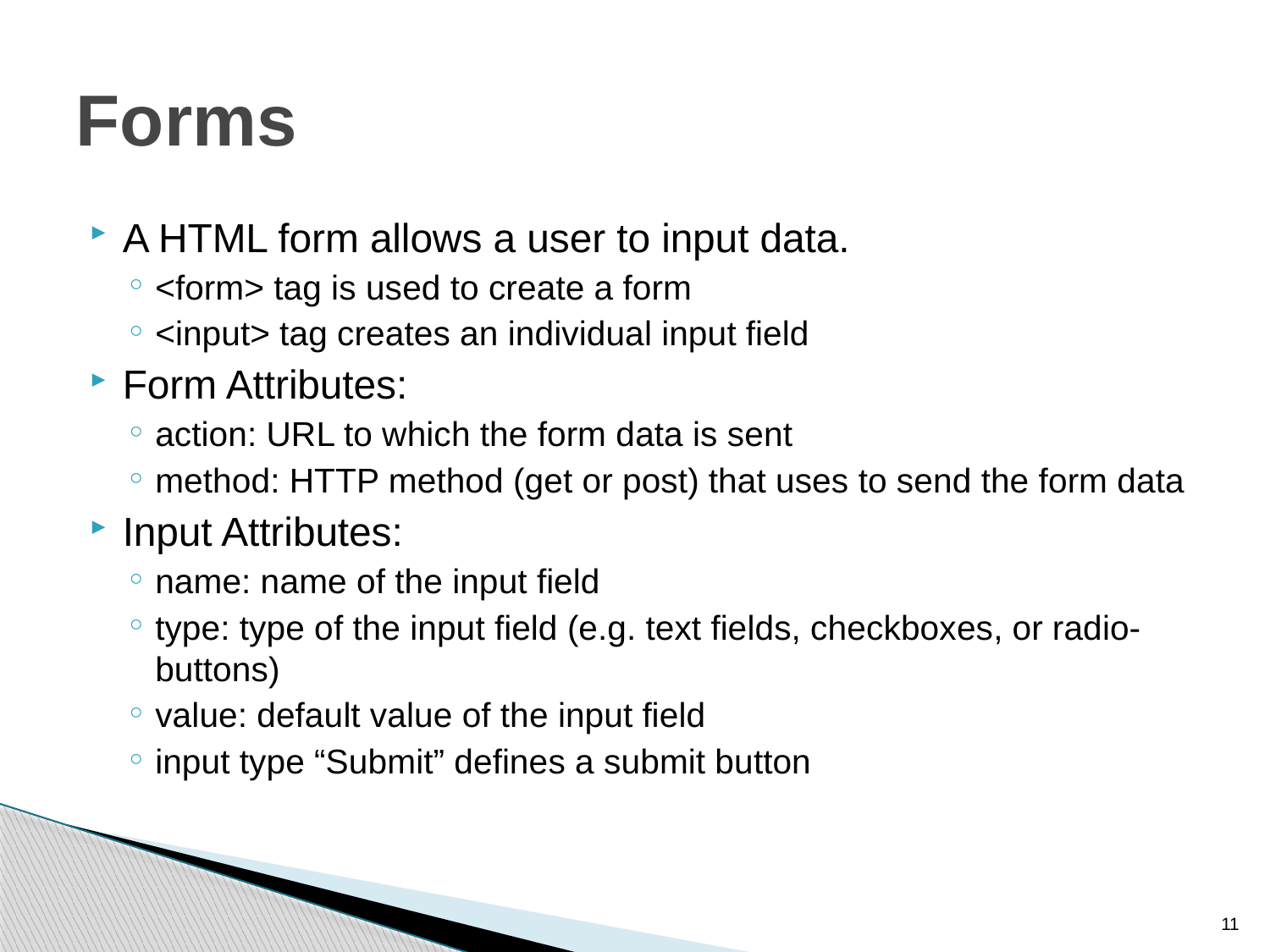

# Forms
A HTML form allows a user to input data.
<form> tag is used to create a form
<input> tag creates an individual input field
Form Attributes:
action: URL to which the form data is sent
method: HTTP method (get or post) that uses to send the form data
Input Attributes:
name: name of the input field
type: type of the input field (e.g. text fields, checkboxes, or radio-buttons)
value: default value of the input field
input type “Submit” defines a submit button
11